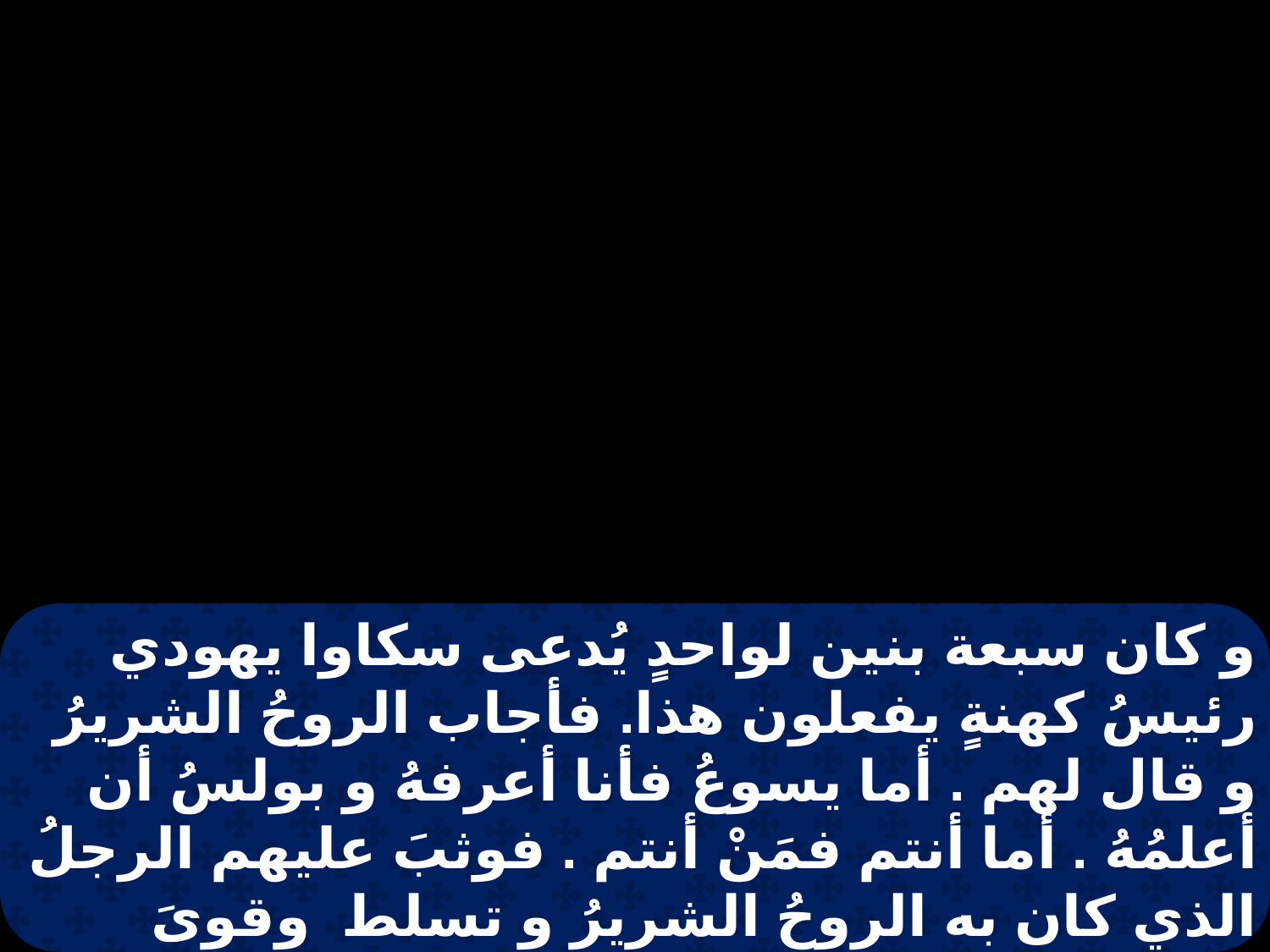

و كان سبعة بنين لواحدٍ يُدعى سكاوا يهودي رئيسُ كهنةٍ يفعلون هذا. فأجاب الروحُ الشريرُ و قال لهم . أما يسوعُ فأنا أعرفهُ و بولسُ أن أعلمُهُ . أما أنتم فمَنْ أنتم . فوثبَ عليهم الرجلُ الذي كان به الروحُ الشريرُ و تسلط  وقوىَ عليهم حتى هربوا من ذلك البيتِ عُراة مشدوخى الرؤوس .